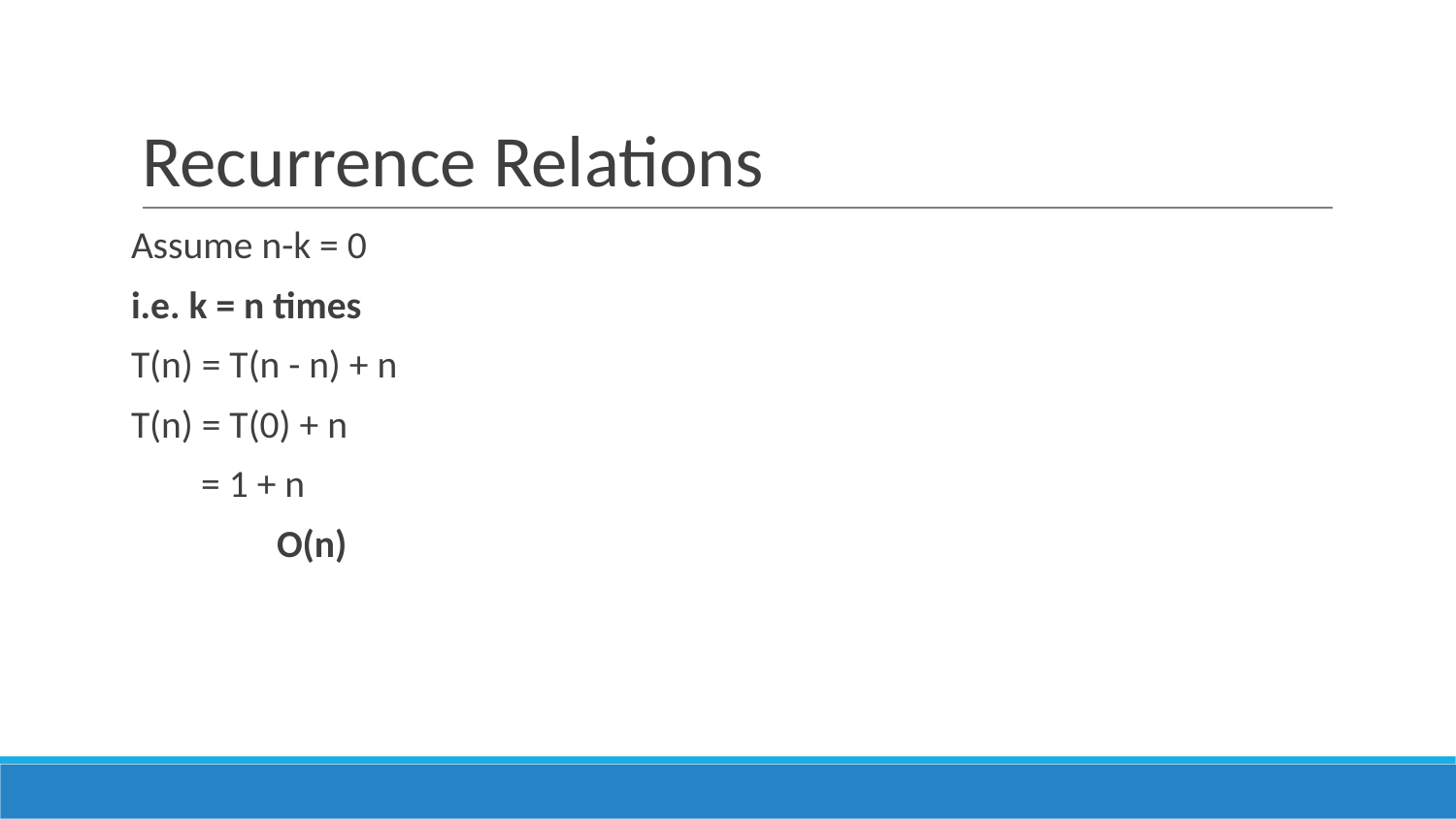

# Recurrence Relations
Assume n-k = 0
i.e. k = n times
T(n) = T(n - n) + n
T(n) = T(0) + n
        = 1 + n
	O(n)